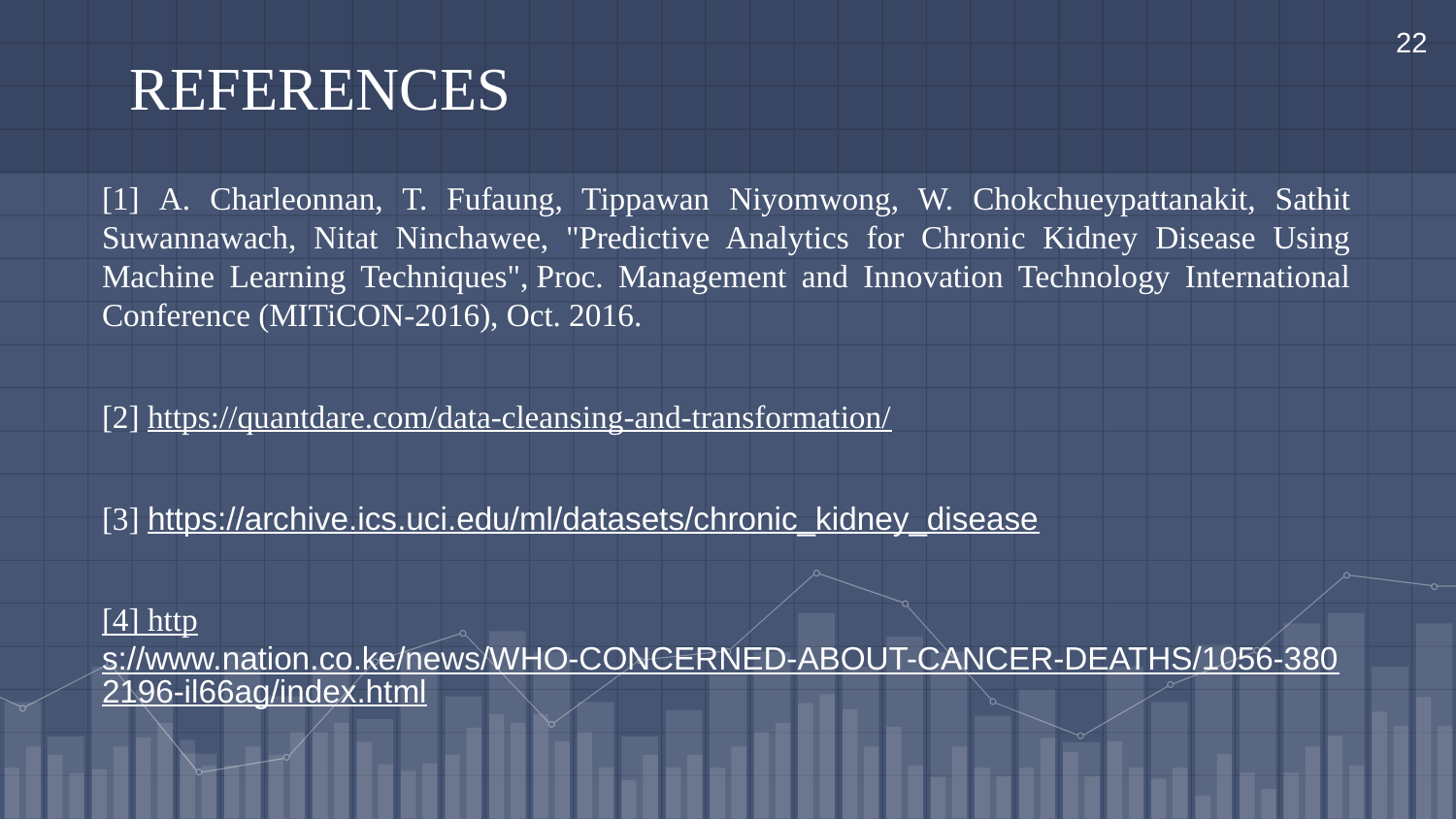

# REFERENCES
22
[1] A. Charleonnan, T. Fufaung, Tippawan Niyomwong, W. Chokchueypattanakit, Sathit Suwannawach, Nitat Ninchawee, "Predictive Analytics for Chronic Kidney Disease Using Machine Learning Techniques", Proc. Management and Innovation Technology International Conference (MITiCON-2016), Oct. 2016.

[2] https://quantdare.com/data-cleansing-and-transformation/

[3] https://archive.ics.uci.edu/ml/datasets/chronic_kidney_disease

[4] https://www.nation.co.ke/news/WHO-CONCERNED-ABOUT-CANCER-DEATHS/1056-3802196-il66ag/index.html